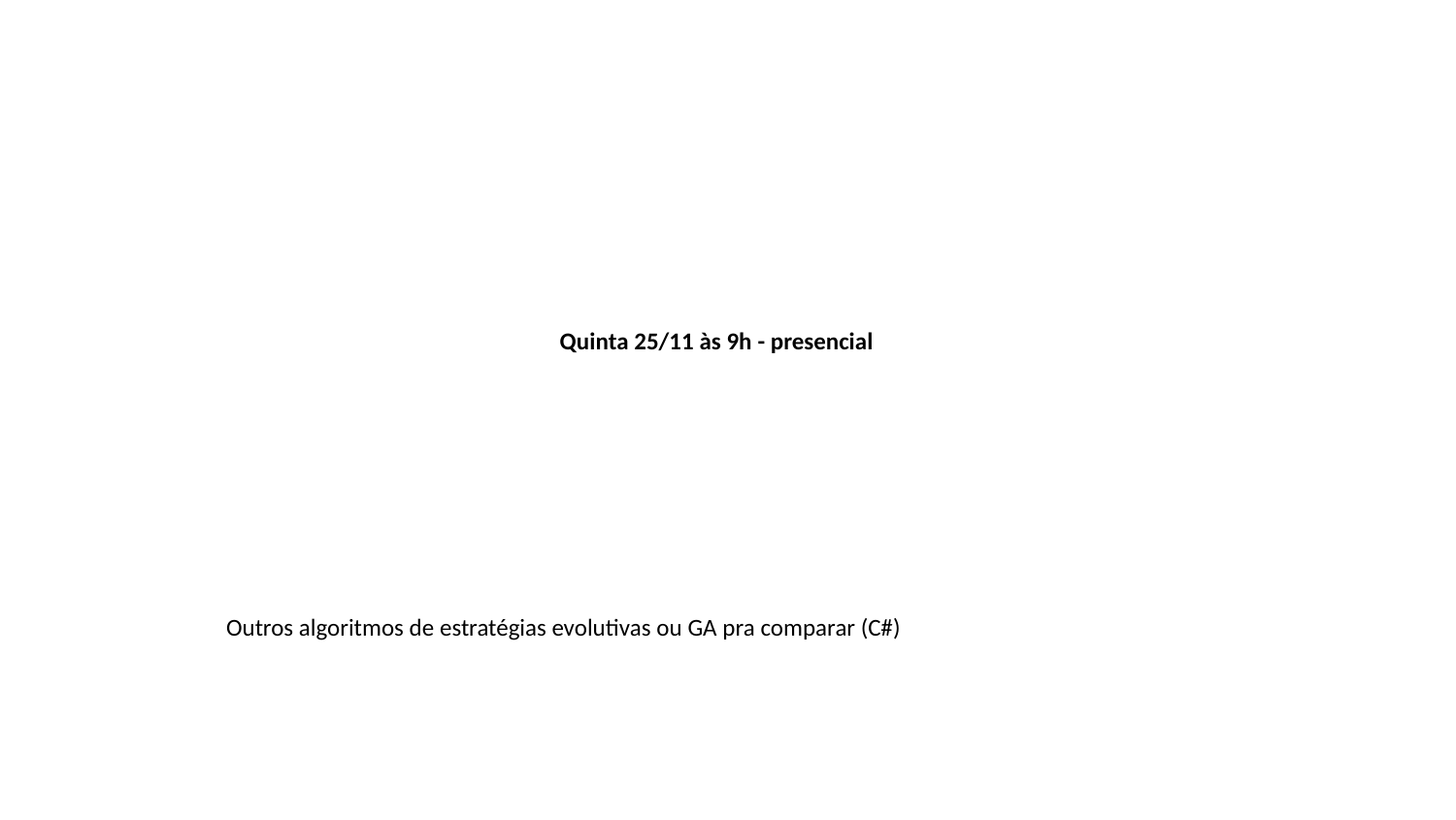

Quinta 25/11 às 9h - presencial
Outros algoritmos de estratégias evolutivas ou GA pra comparar (C#)